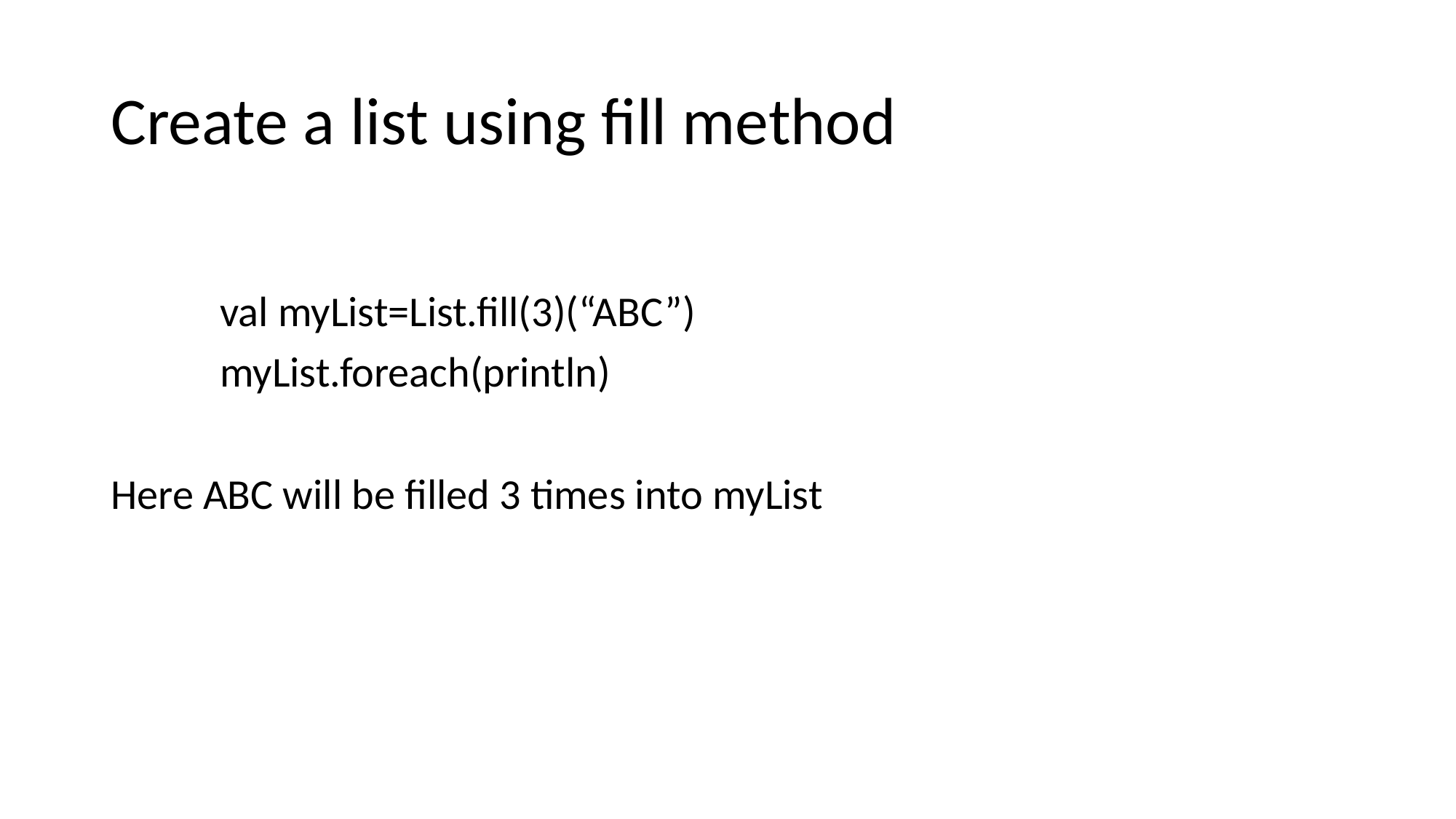

# Create a list using fill method

	val myList=List.fill(3)(“ABC”)
	myList.foreach(println)

Here ABC will be filled 3 times into myList